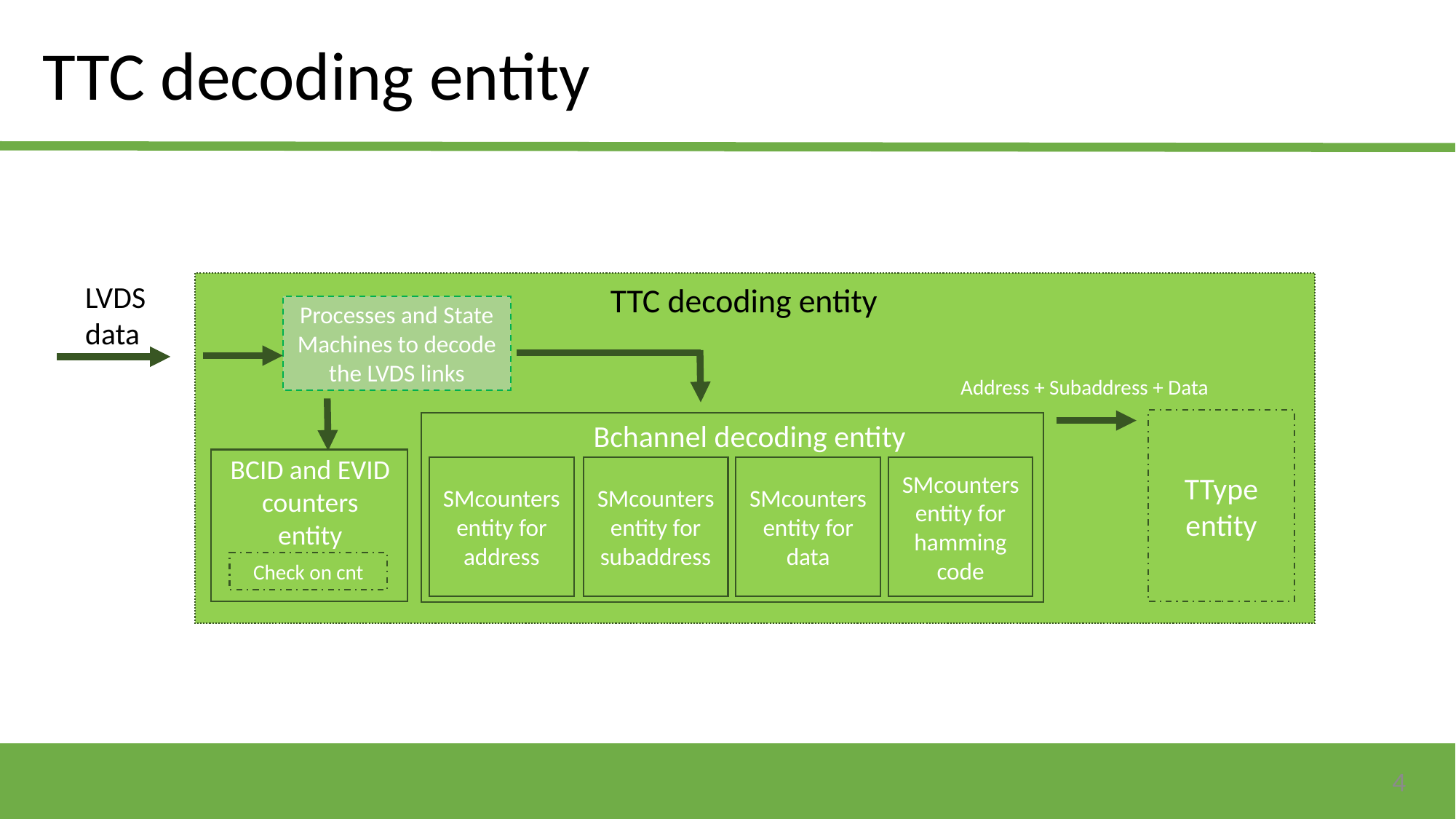

# TTC decoding entity
LVDS
data

TTC decoding entity
Processes and State Machines to decode the LVDS links
Address + Subaddress + Data
TType entity
Bchannel decoding entity

BCID and EVID counters
entity

SMcounters entity for address
SMcounters entity for data
SMcounters entity for hamming code
SMcounters entity for subaddress
Check on cnt

4